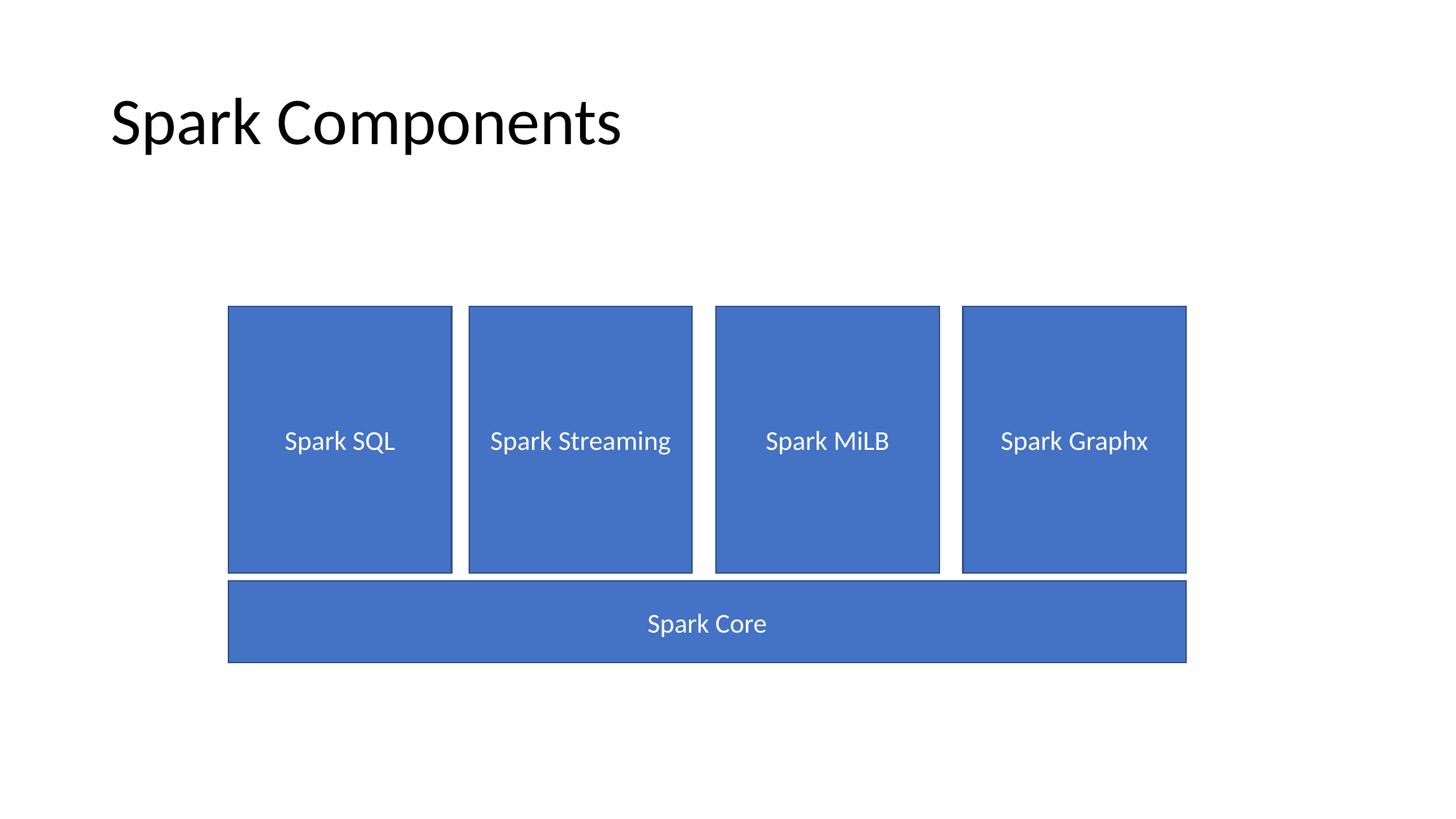

# Spark Components

Spark Streaming
Spark MiLB
Spark Graphx
Spark SQL
Spark Core